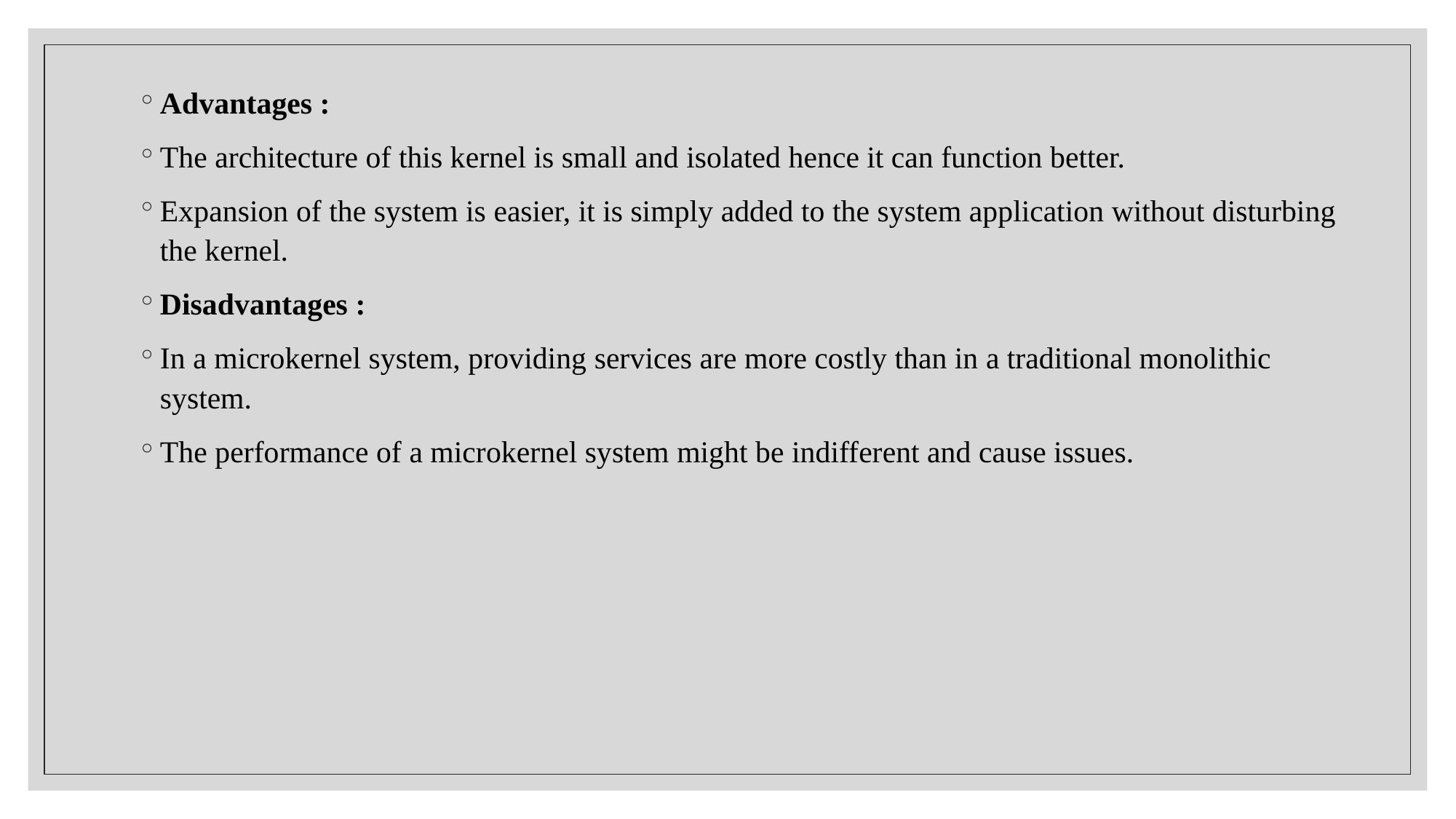

Advantages :
The architecture of this kernel is small and isolated hence it can function better.
Expansion of the system is easier, it is simply added to the system application without disturbing the kernel.
Disadvantages :
In a microkernel system, providing services are more costly than in a traditional monolithic system.
The performance of a microkernel system might be indifferent and cause issues.